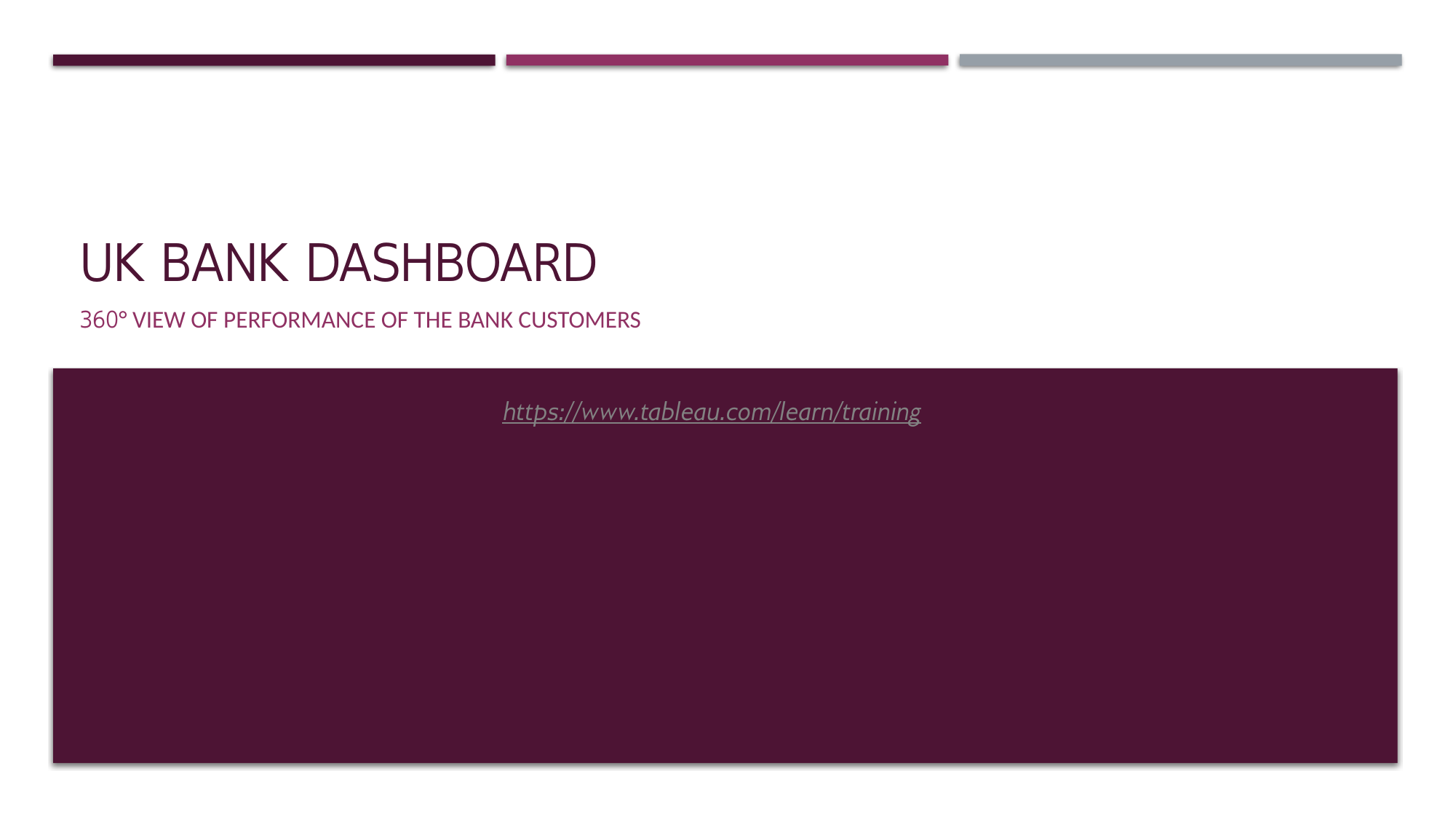

# UK BANK Dashboard
360° view of performance of the BANK CUSTOMERS

https://www.tableau.com/learn/training